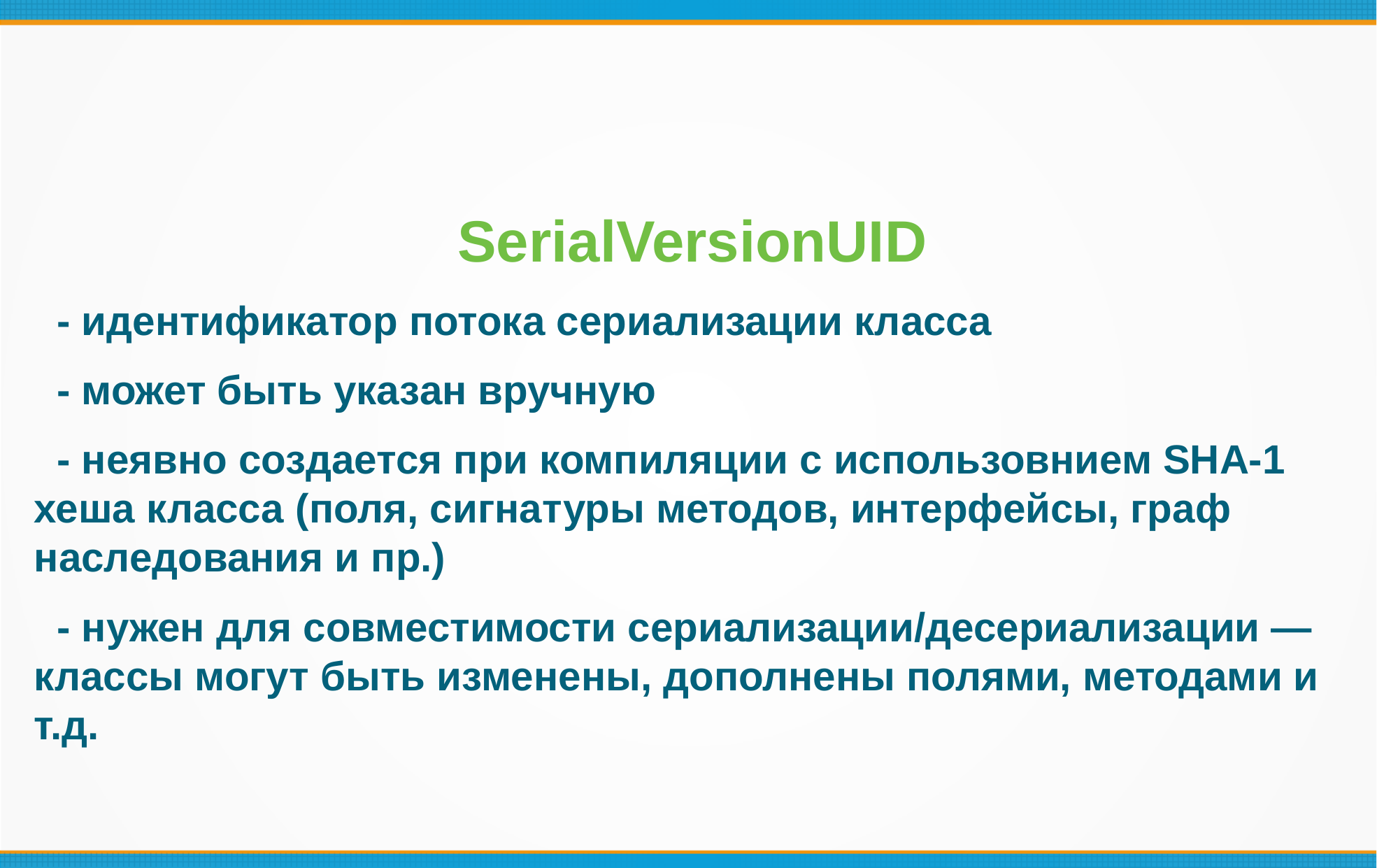

SerialVersionUID
  - идентификатор потока сериализации класса
  - может быть указан вручную
  - неявно создается при компиляции с использовнием SHA-1 хеша класса (поля, сигнатуры методов, интерфейсы, граф наследования и пр.)
  - нужен для совместимости сериализации/десериализации — классы могут быть изменены, дополнены полями, методами и т.д.